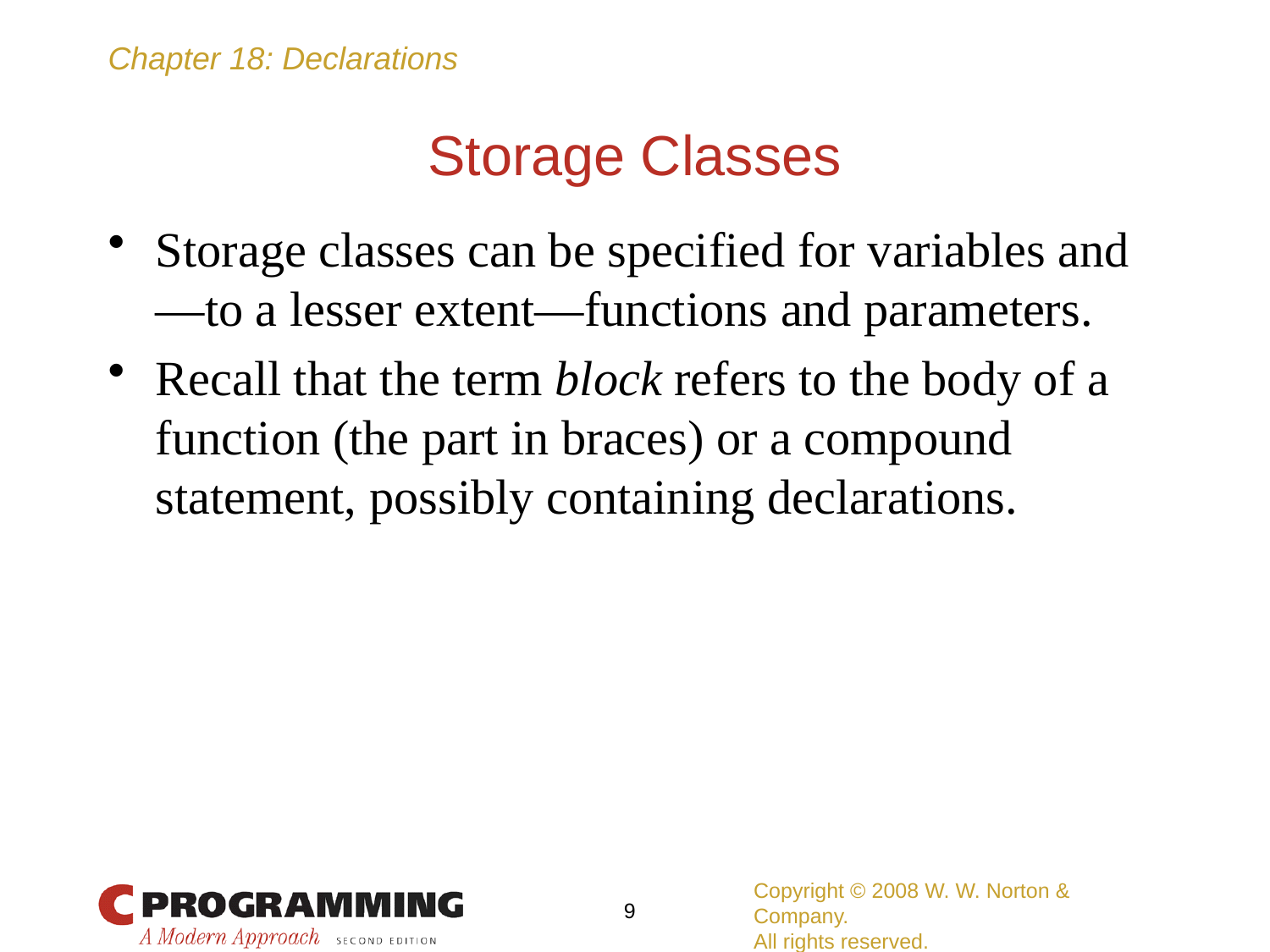

# Storage Classes
Storage classes can be specified for variables and—to a lesser extent—functions and parameters.
Recall that the term block refers to the body of a function (the part in braces) or a compound statement, possibly containing declarations.
Copyright © 2008 W. W. Norton & Company.
All rights reserved.
9